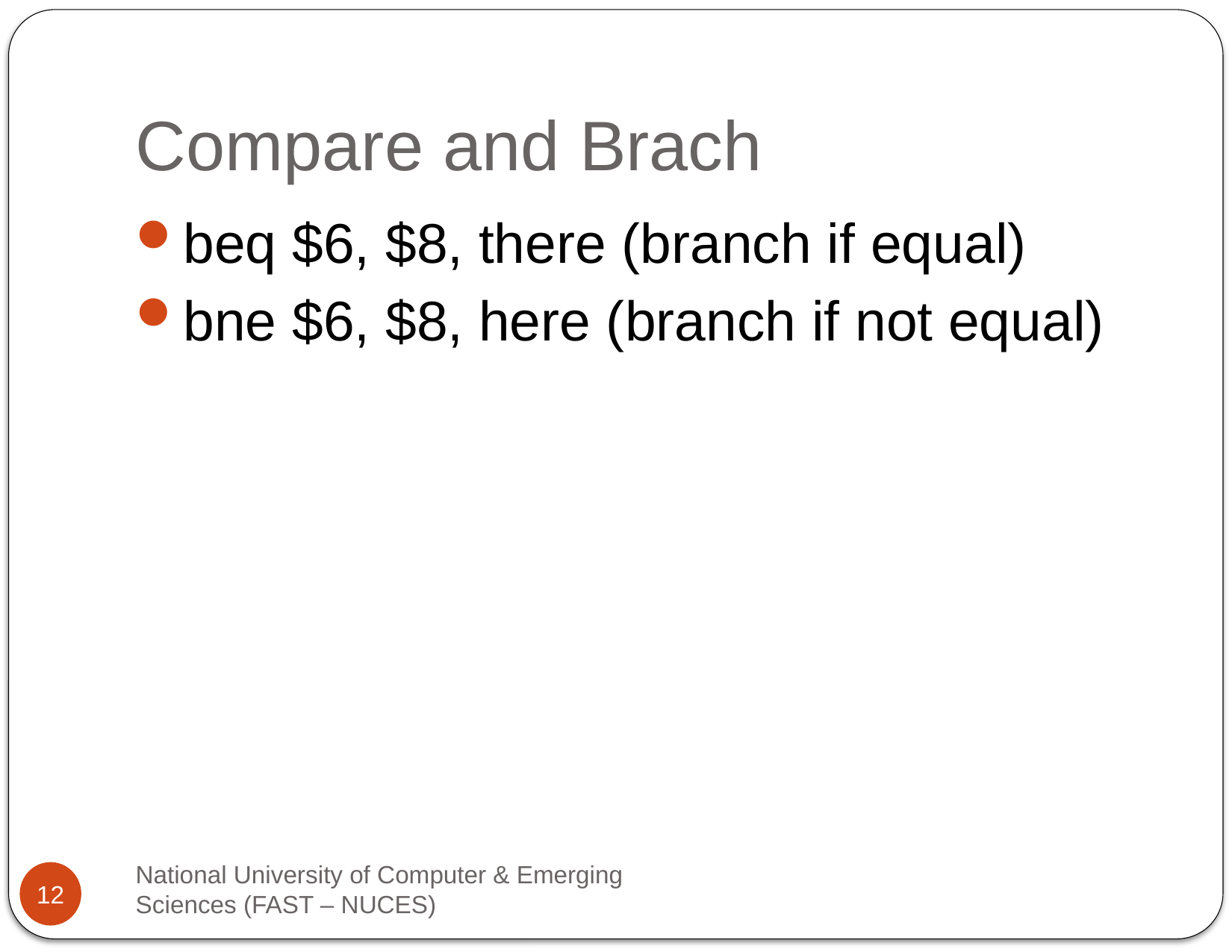

# Compare and Brach
beq $6, $8, there (branch if equal)
bne $6, $8, here (branch if not equal)
National University of Computer & Emerging Sciences (FAST – NUCES)
12